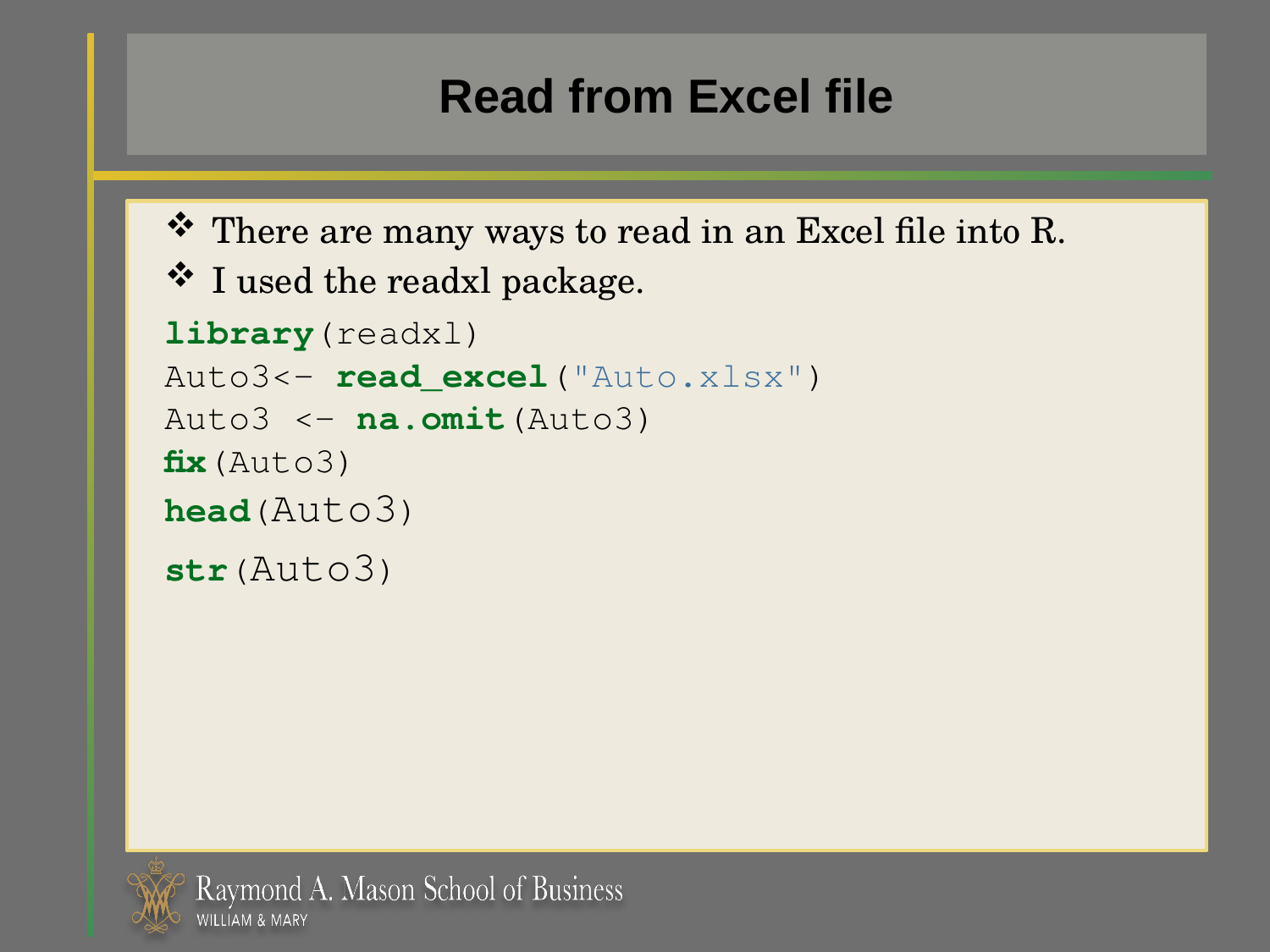

# Read from Excel file
There are many ways to read in an Excel file into R.
I used the readxl package.
library(readxl)
Auto3<- read_excel("Auto.xlsx")
Auto3 <- na.omit(Auto3)
fix(Auto3)
head(Auto3)
str(Auto3)